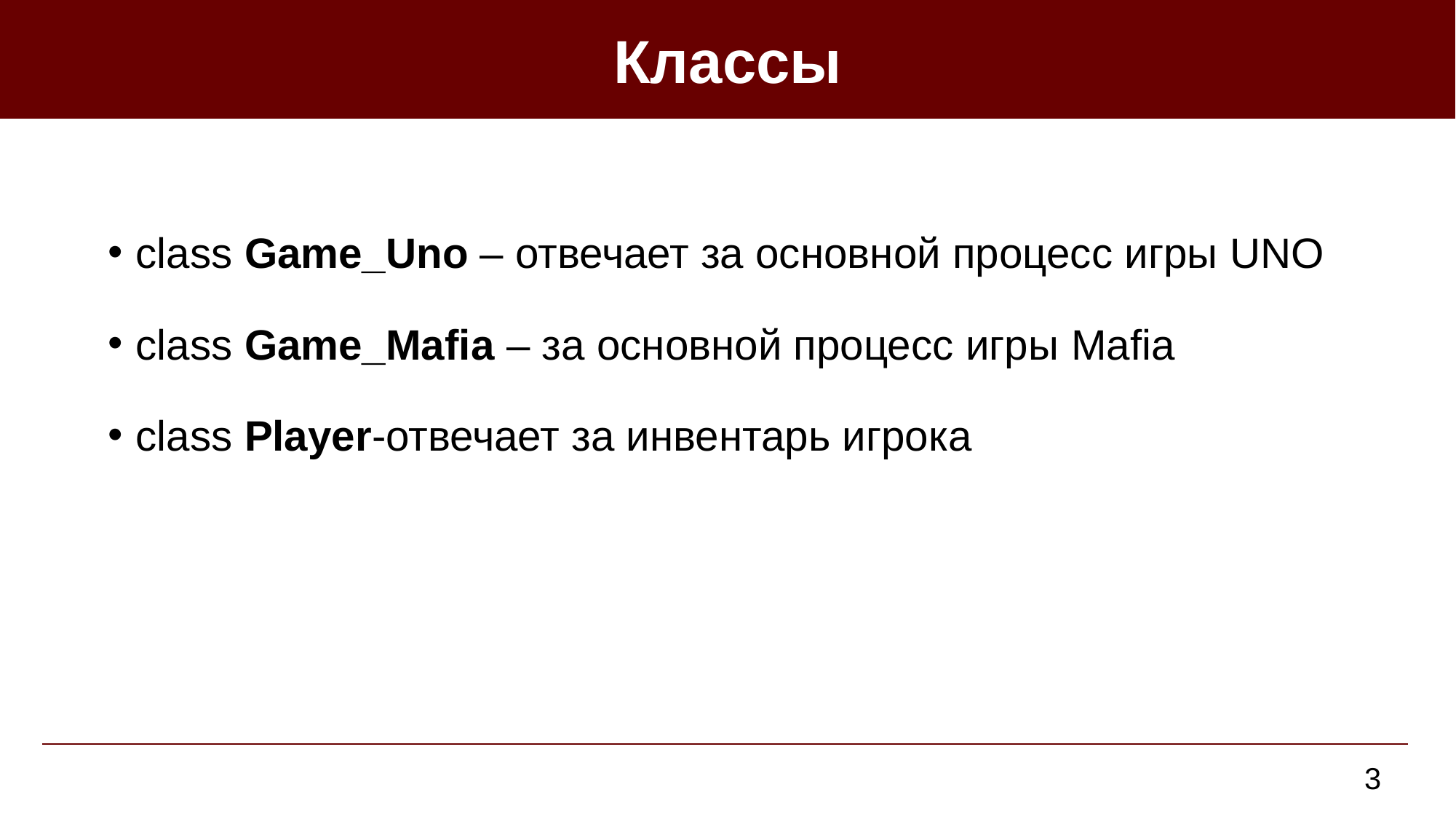

Классы
class Game_Uno – отвечает за основной процесс игры UNO
class Game_Mafia – за основной процесс игры Mafia
class Player-отвечает за инвентарь игрока
3